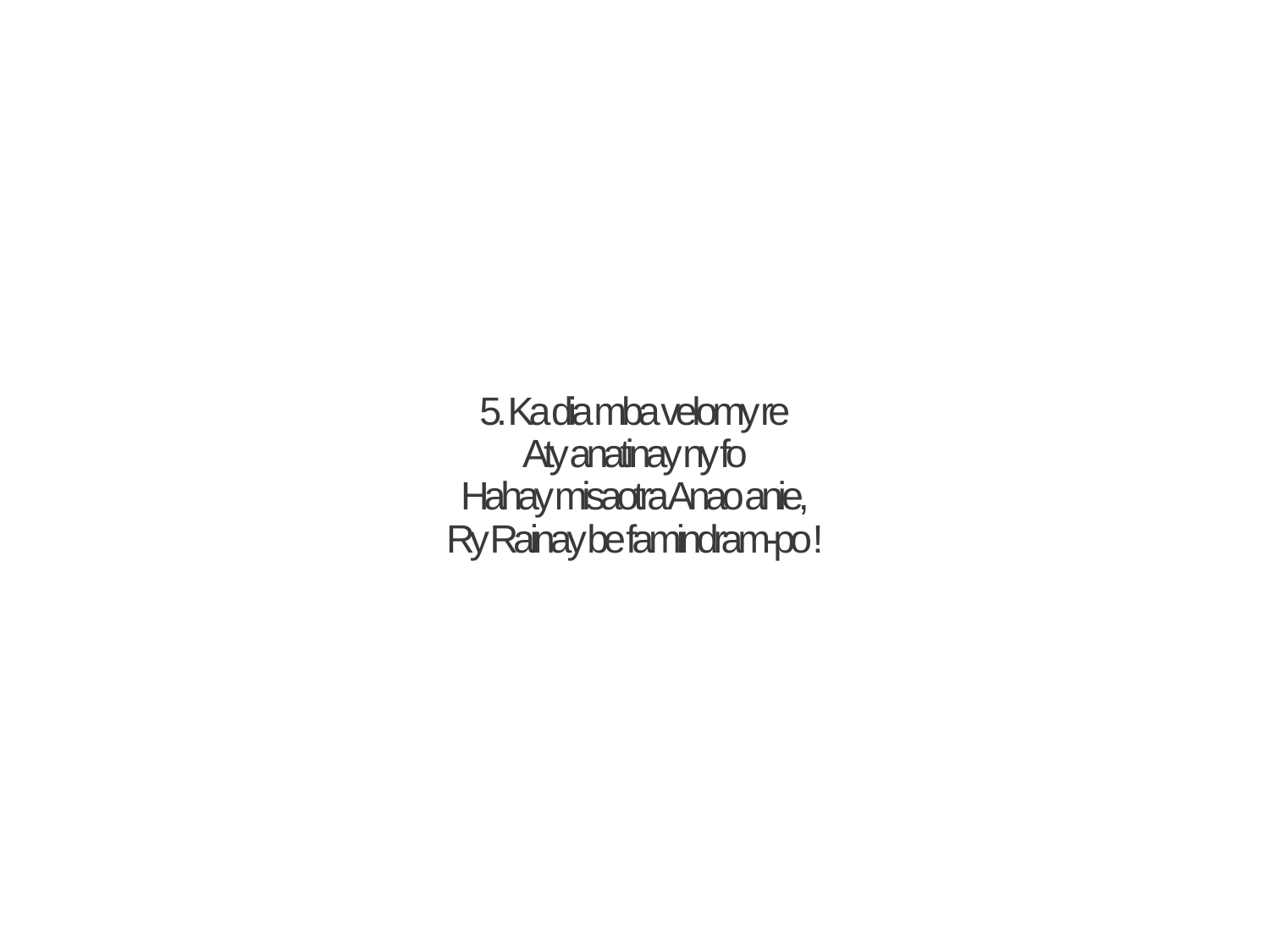

5. Ka dia mba velomy re
Aty anatinay ny fo
Hahay misaotra Anao anie,
Ry Rainay be famindram-po !